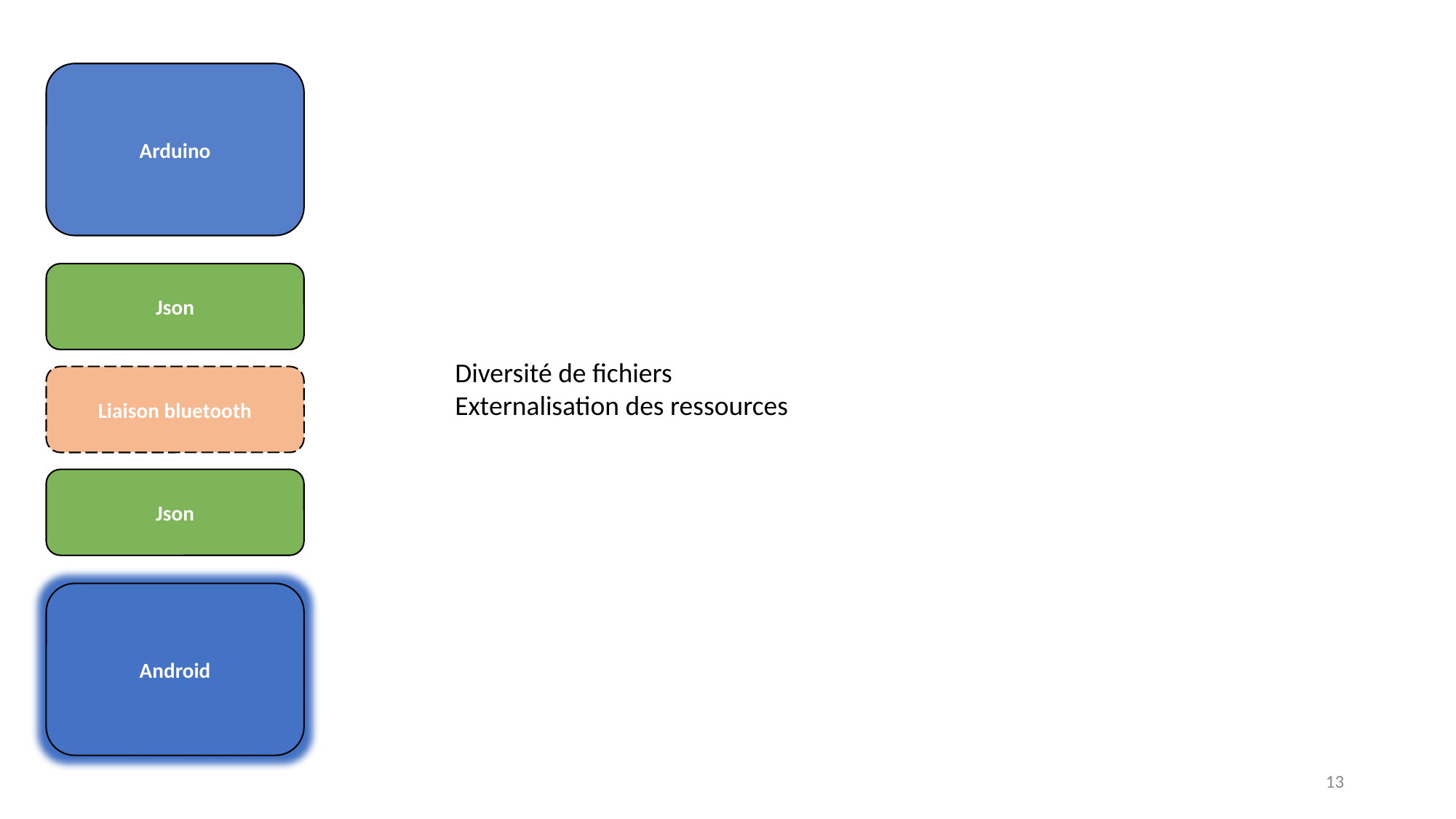

Arduino
Json
Diversité de fichiers
Externalisation des ressources
Liaison bluetooth
Json
Android
13